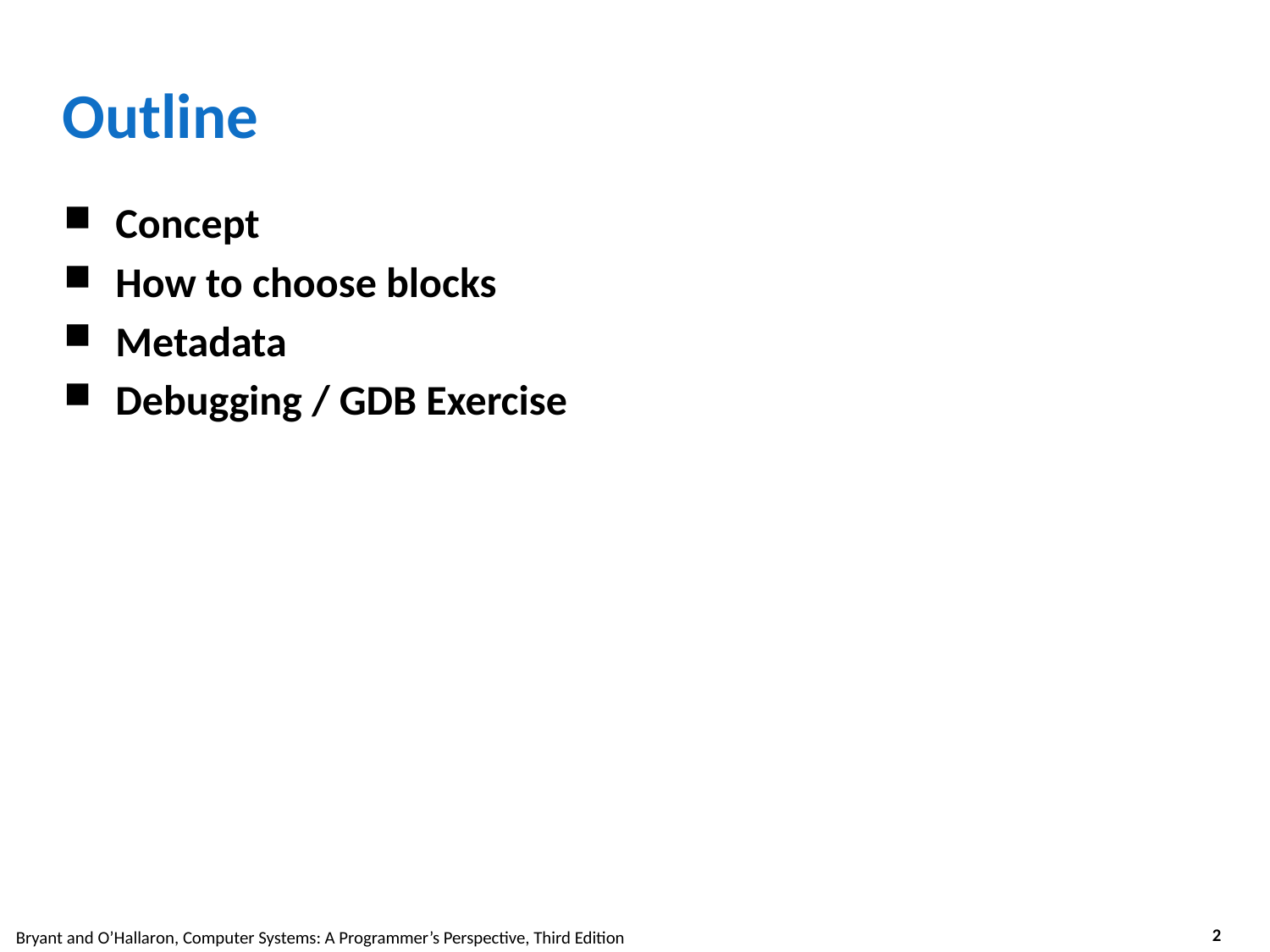

# Outline
Concept
How to choose blocks
Metadata
Debugging / GDB Exercise